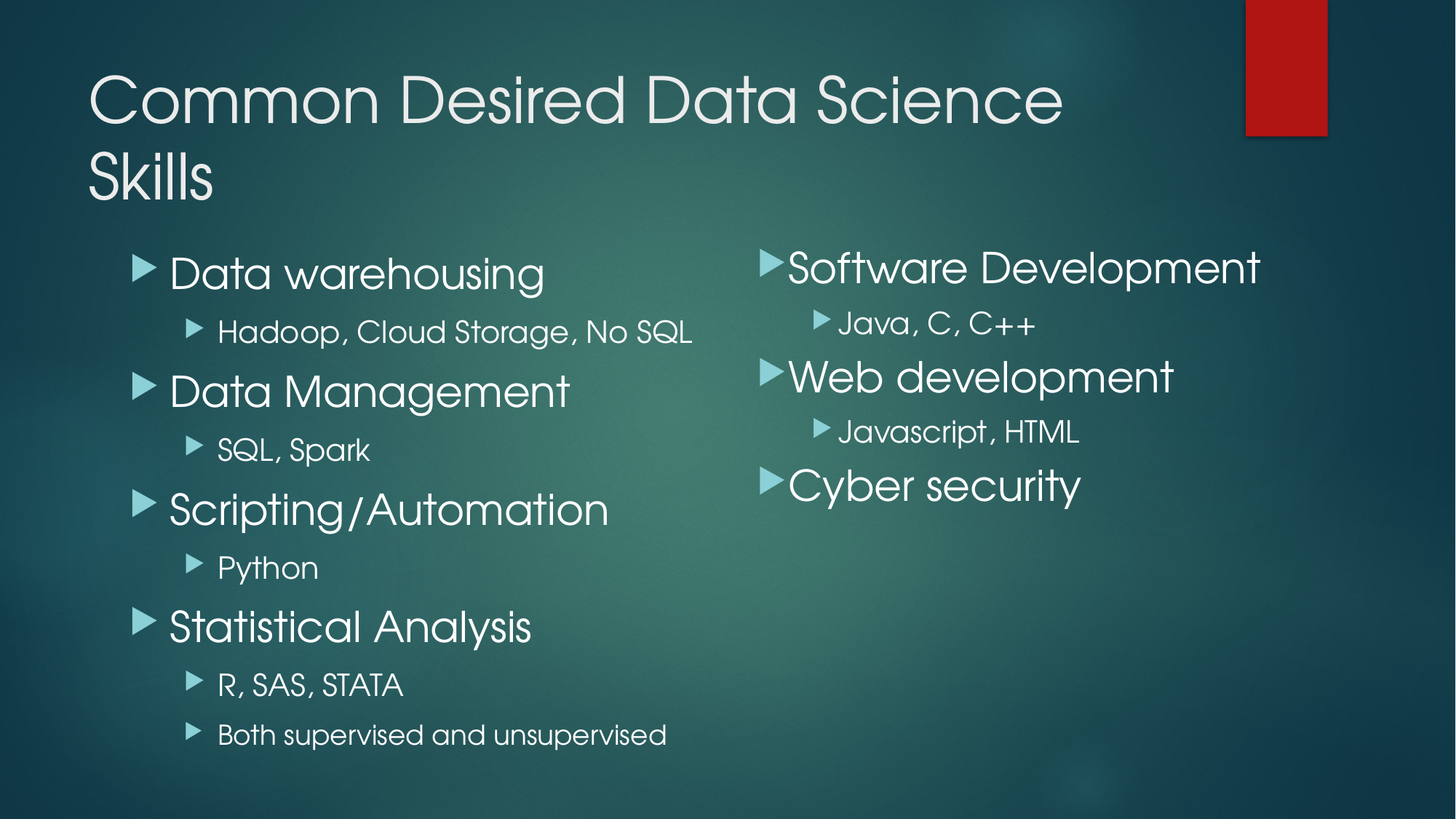

# Common Desired Data Science Skills
Data warehousing
Hadoop, Cloud Storage, No SQL
Data Management
SQL, Spark
Scripting/Automation
Python
Statistical Analysis
R, SAS, STATA
Both supervised and unsupervised
Software Development
Java, C, C++
Web development
Javascript, HTML
Cyber security